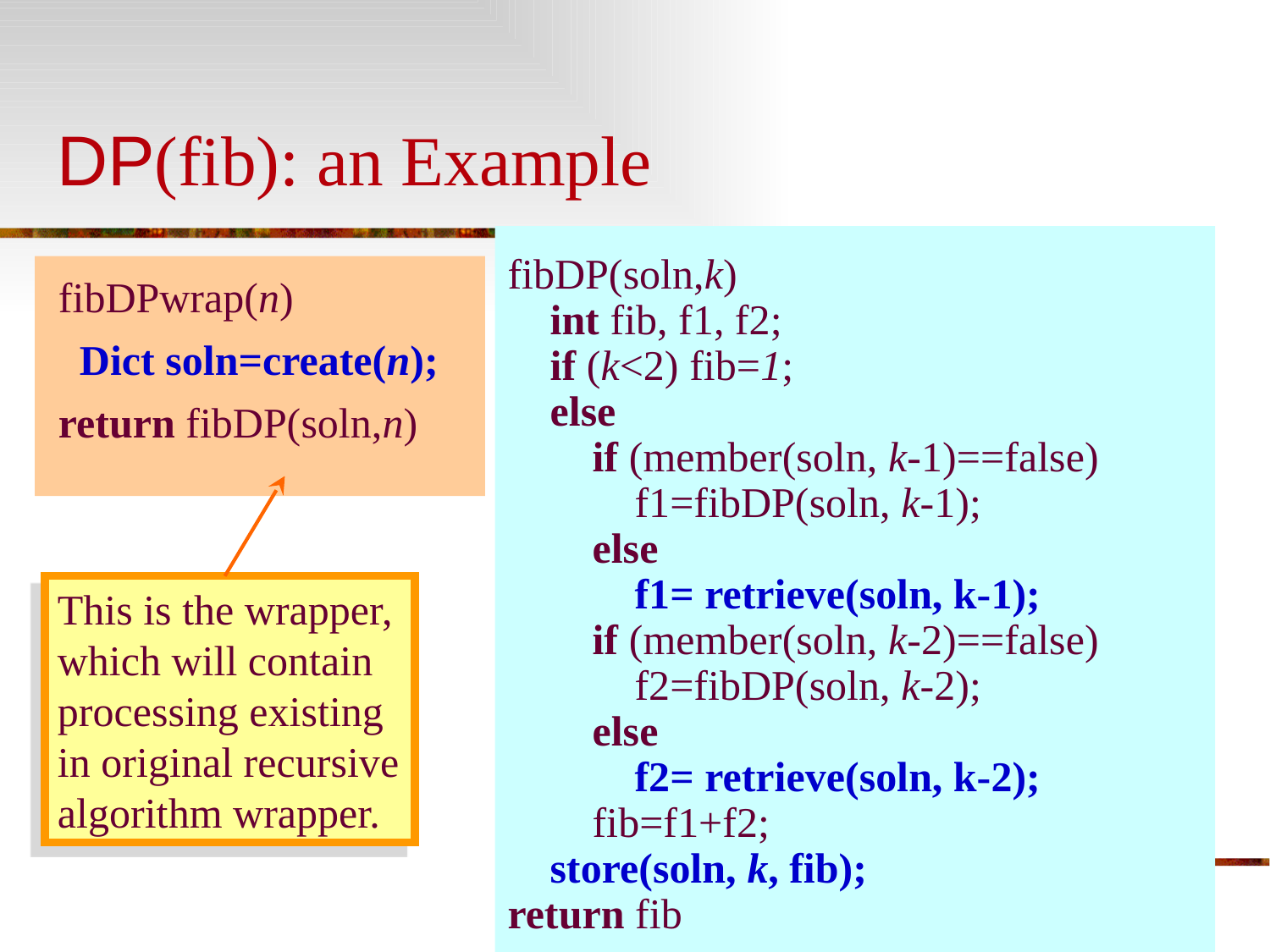

# DP(fib): an Example

fibDP(soln,k)
    int fib, f1, f2;
    if (k<2) fib=1;
    else
        if (member(soln, k-1)==false)
            f1=fibDP(soln, k-1);
        else
            f1= retrieve(soln, k-1);
        if (member(soln, k-2)==false)
            f2=fibDP(soln, k-2);
        else
            f2= retrieve(soln, k-2);
        fib=f1+f2;
    store(soln, k, fib);
return fib

fibDPwrap(n)
  Dict soln=create(n);
return fibDP(soln,n)

This is the wrapper, which will contain processing existing in original recursive algorithm wrapper.